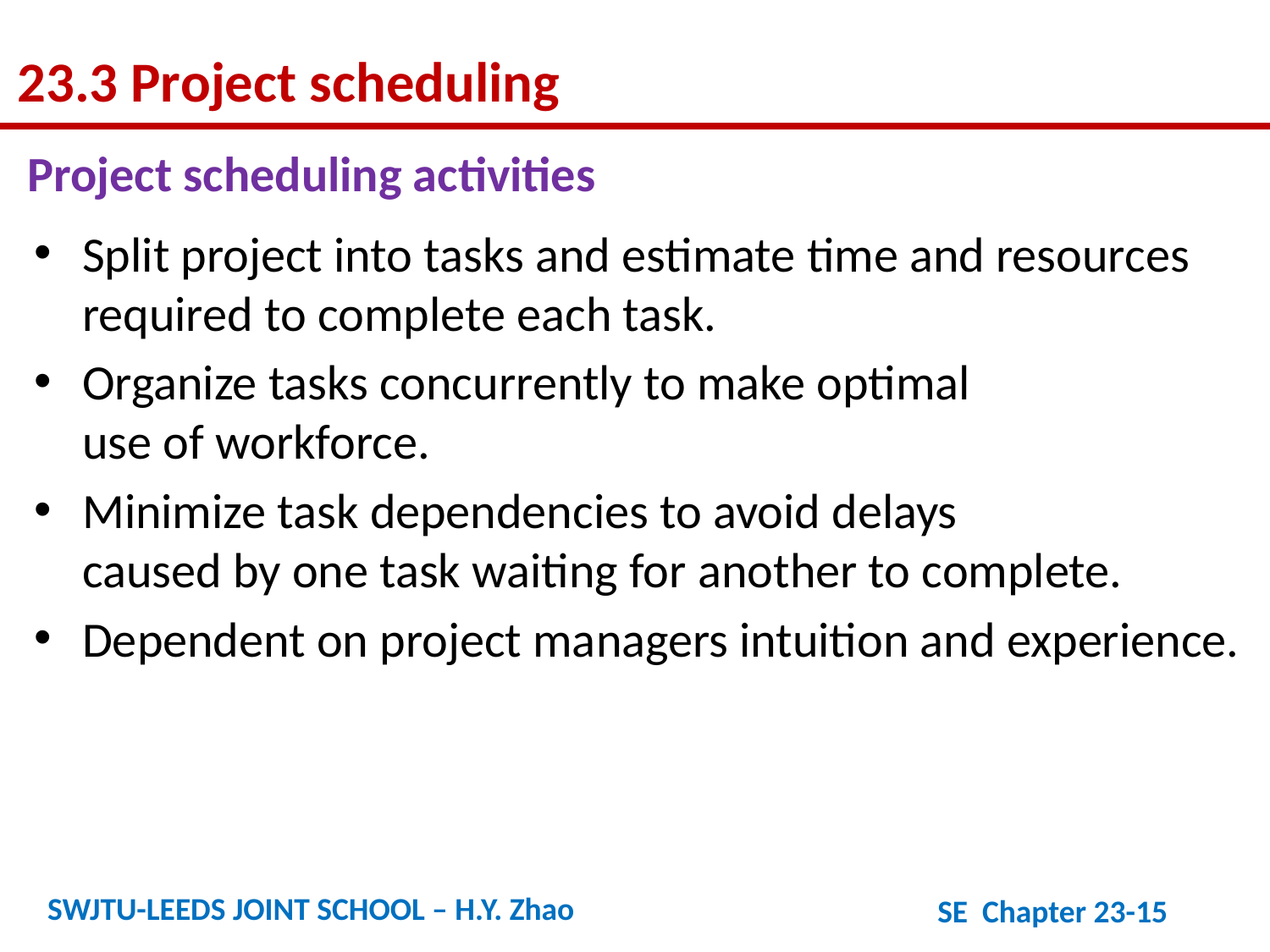

23.3 Project scheduling
Project scheduling activities
Split project into tasks and estimate time and resources required to complete each task.
Organize tasks concurrently to make optimal
use of workforce.
Minimize task dependencies to avoid delays
caused by one task waiting for another to complete.
Dependent on project managers intuition and experience.
SWJTU-LEEDS JOINT SCHOOL – H.Y. Zhao
SE  Chapter 23-15